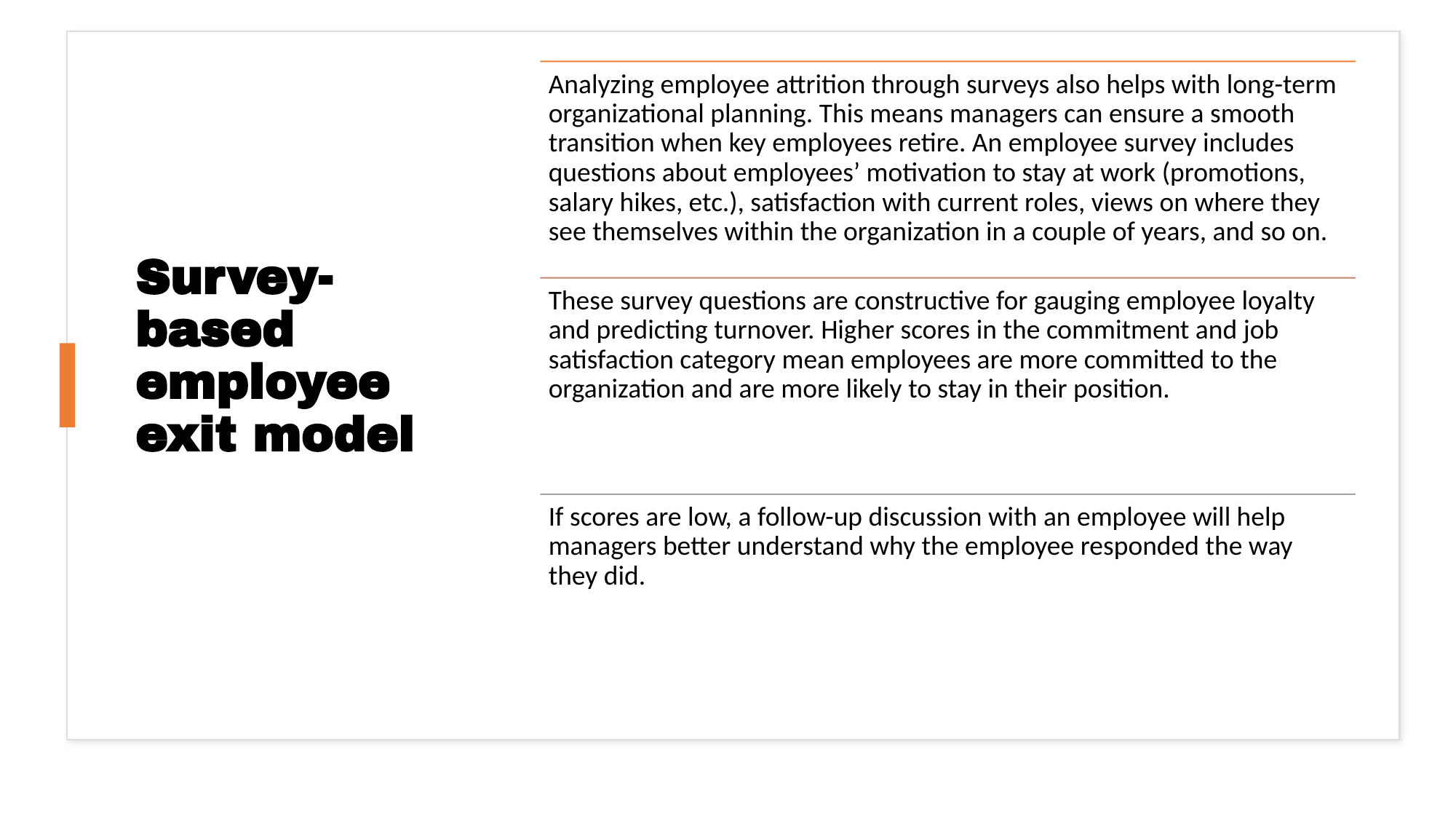

# Survey-based employee exit model
Analyzing employee attrition through surveys also helps with long-term organizational planning. This means managers can ensure a smooth transition when key employees retire. An employee survey includes questions about employees’ motivation to stay at work (promotions, salary hikes, etc.), satisfaction with current roles, views on where they see themselves within the organization in a couple of years, and so on.
These survey questions are constructive for gauging employee loyalty and predicting turnover. Higher scores in the commitment and job satisfaction category mean employees are more committed to the organization and are more likely to stay in their position.
If scores are low, a follow-up discussion with an employee will help managers better understand why the employee responded the way they did.